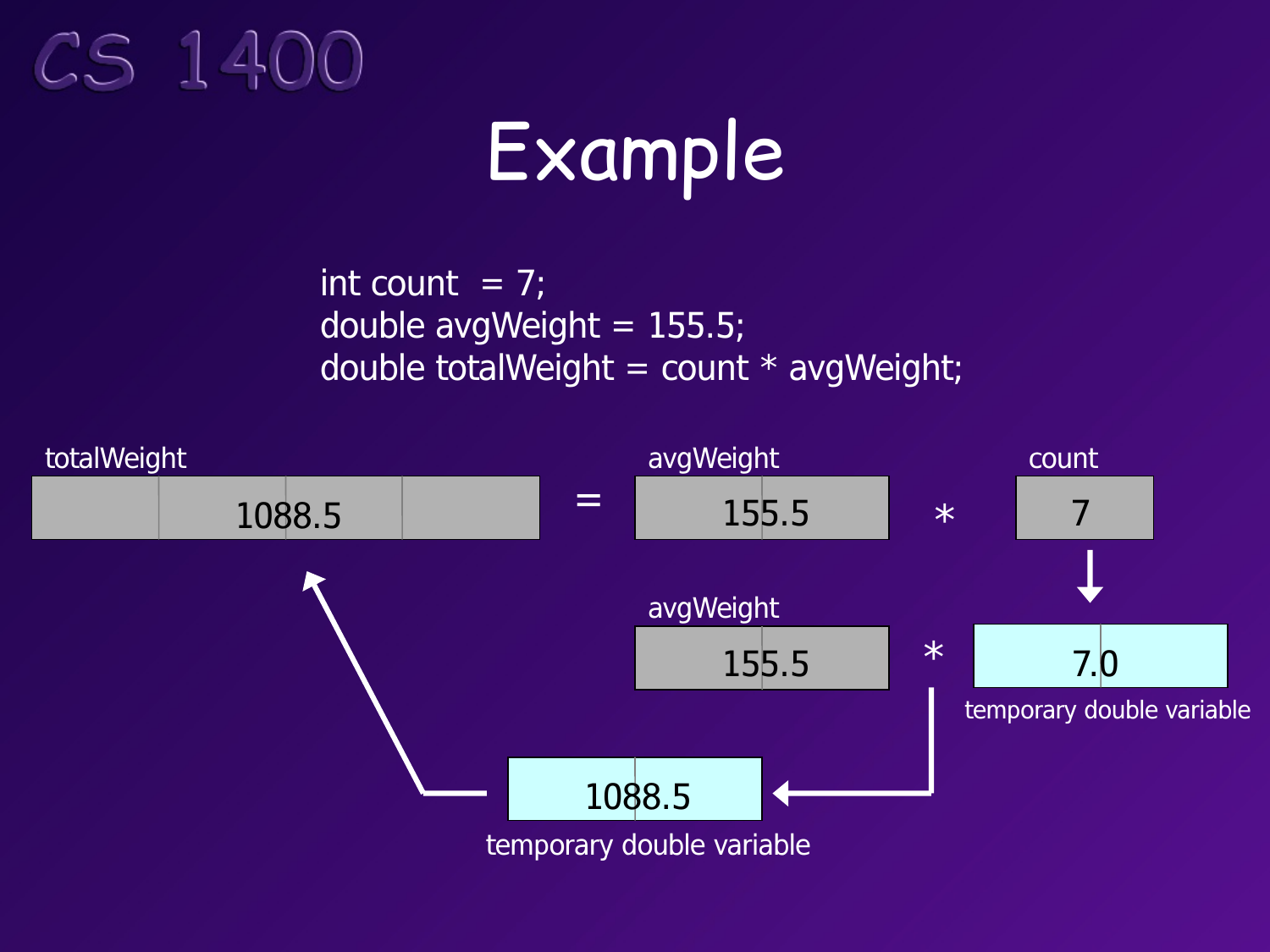

# Example
int count  = 7;
double avgWeight = 155.5;
double totalWeight = count * avgWeight;
totalWeight
avgWeight
count
=

155.5
7
1088.5
*

avgWeight
*

155.5

7.0

temporary double variable

1088.5
temporary double variable